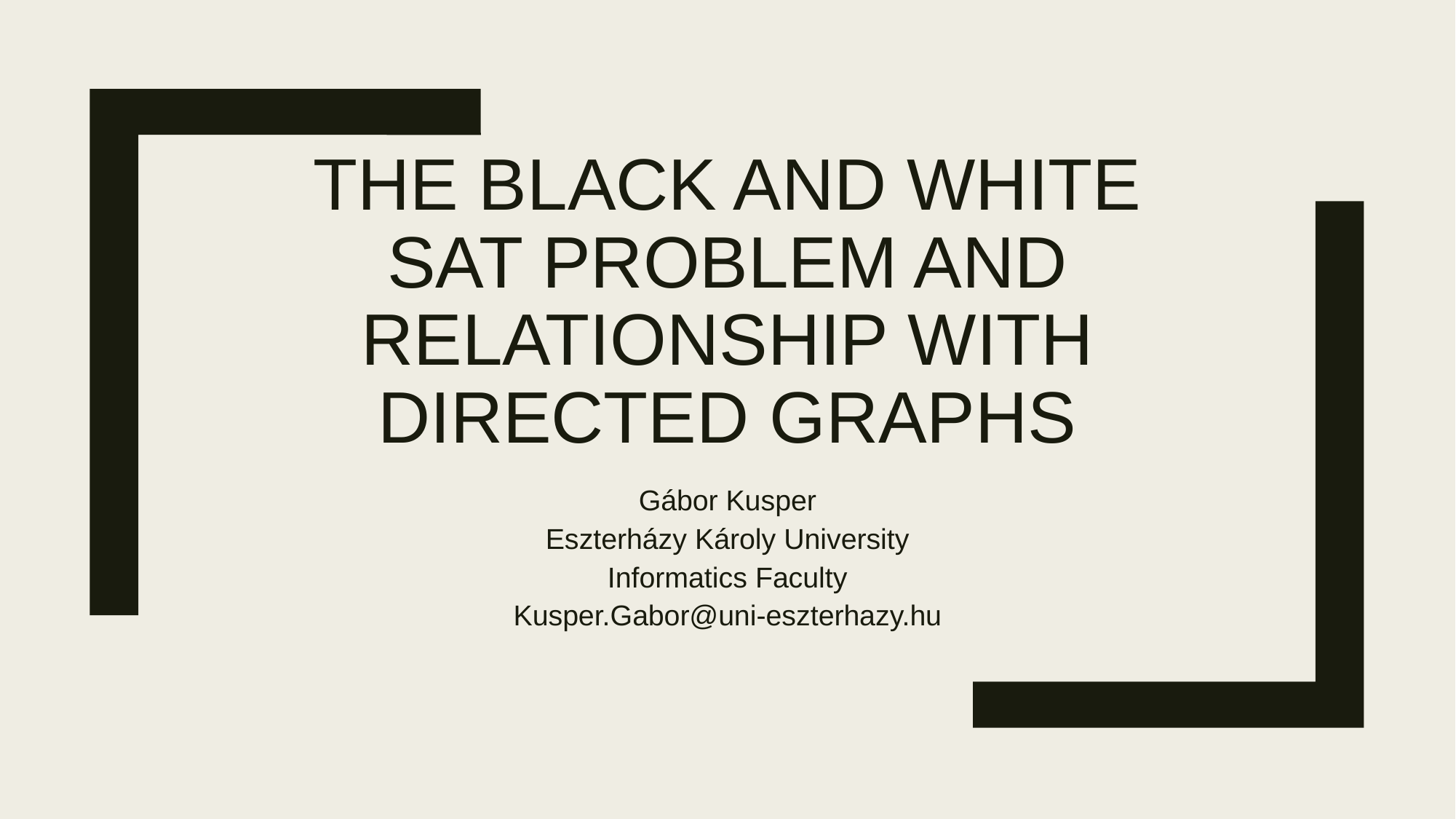

# The black and white SAT problem and relationship with directed graphs
Gábor Kusper
Eszterházy Károly University
Informatics Faculty
Kusper.Gabor@uni-eszterhazy.hu